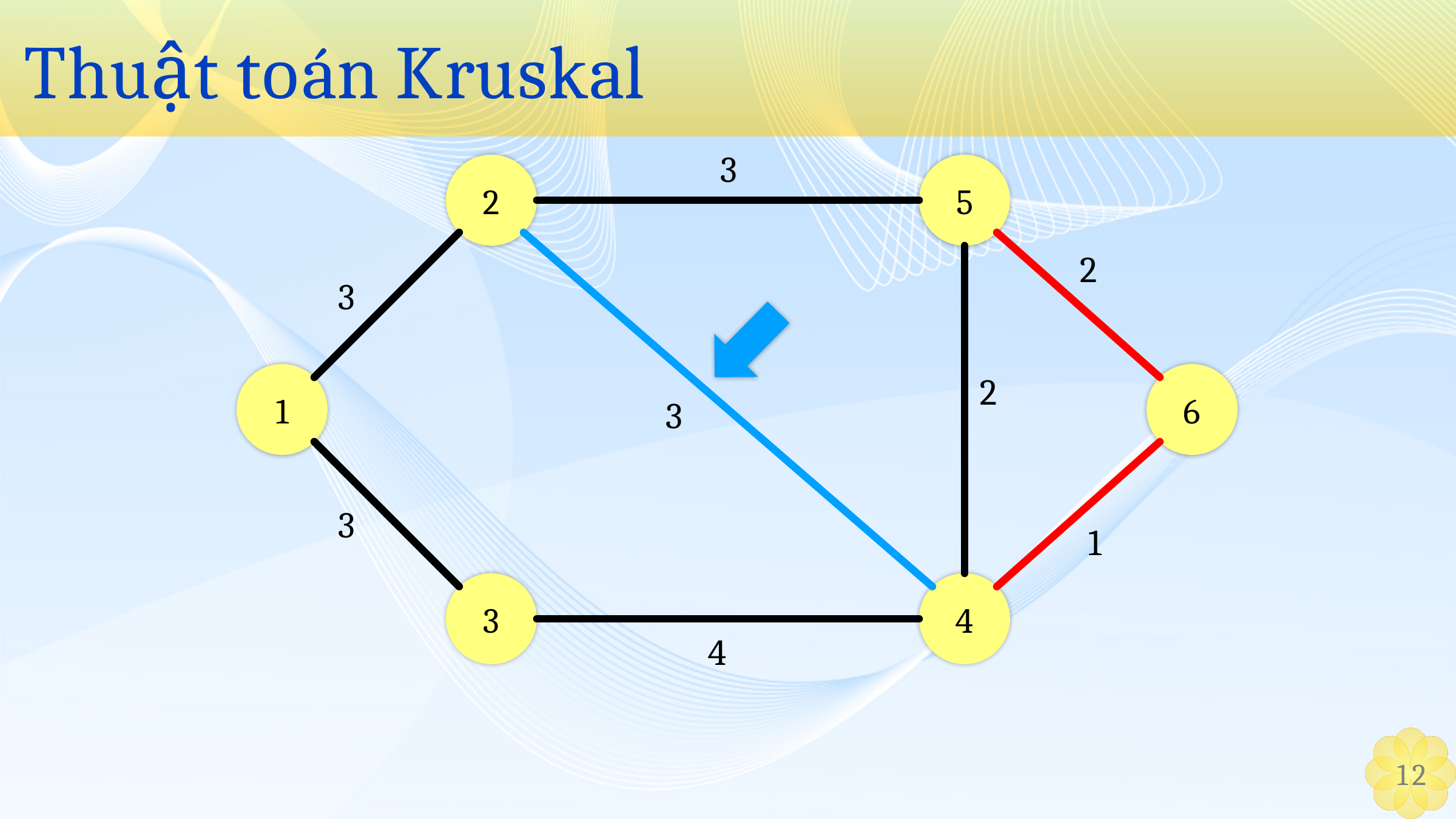

# Thuật toán Kruskal
3
2
5
2
3

1
2
6
3
3
1
3
4
4
12